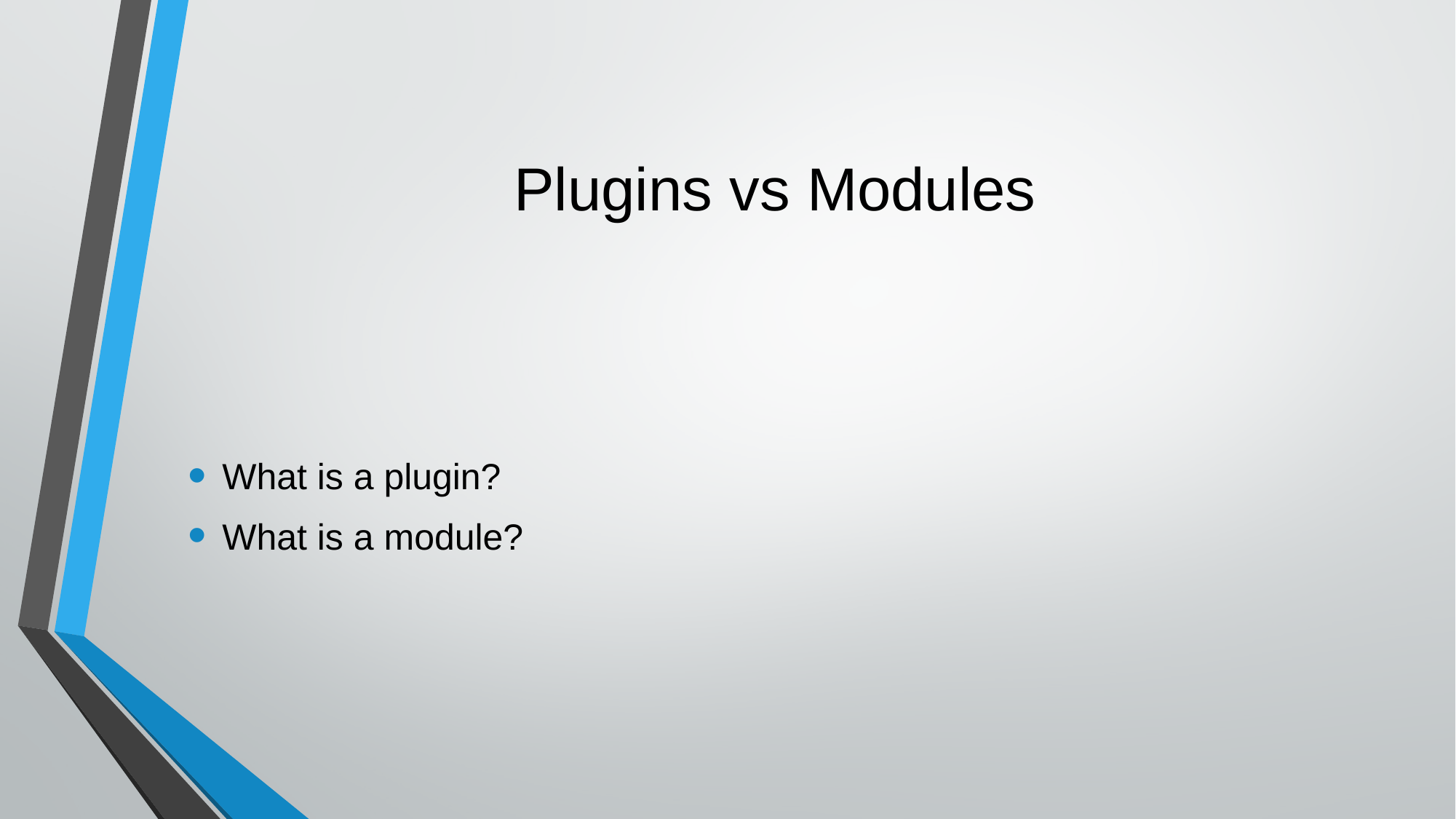

# Plugins vs Modules
What is a plugin?
What is a module?